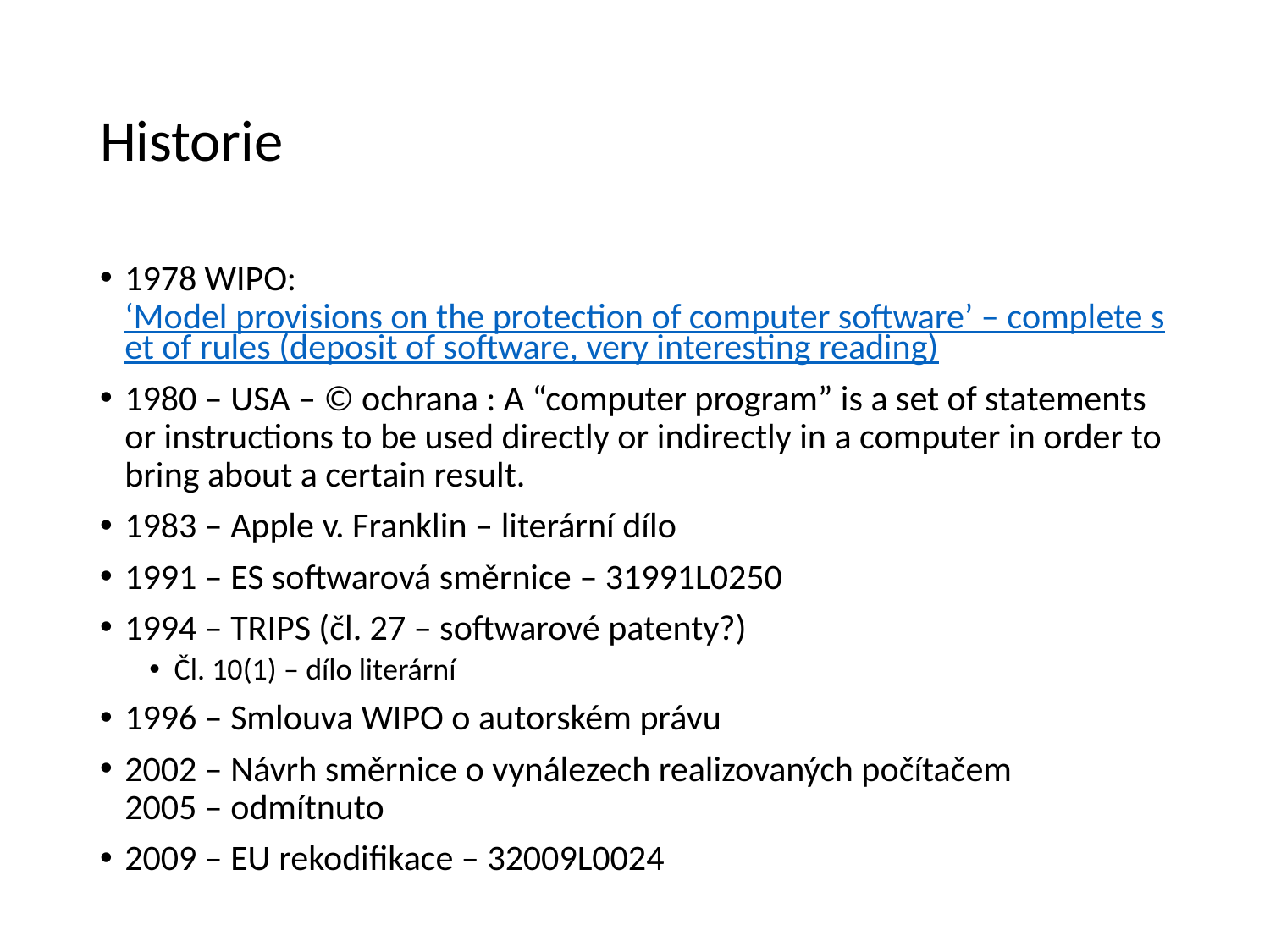

# Historie
1978 WIPO: ‘Model provisions on the protection of computer software’ – complete set of rules (deposit of software, very interesting reading)
1980 – USA – © ochrana : A “computer program” is a set of statements or instructions to be used directly or indirectly in a computer in order to bring about a certain result.
1983 – Apple v. Franklin – literární dílo
1991 – ES softwarová směrnice – 31991L0250
1994 – TRIPS (čl. 27 – softwarové patenty?)
Čl. 10(1) – dílo literární
1996 – Smlouva WIPO o autorském právu
2002 – Návrh směrnice o vynálezech realizovaných počítačem
2005 – odmítnuto
2009 – EU rekodifikace – 32009L0024